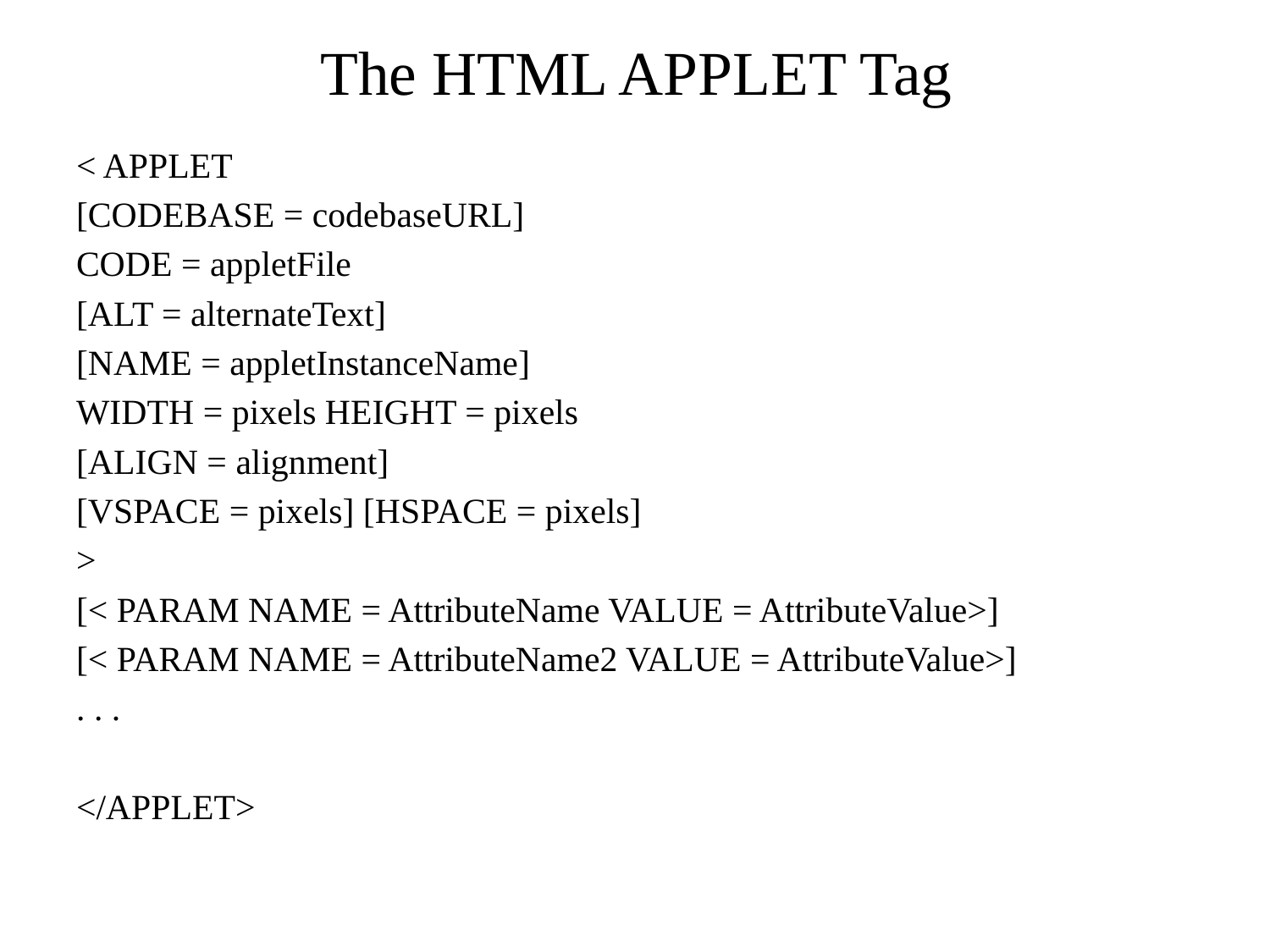

# The HTML APPLET Tag
< APPLET
[CODEBASE = codebaseURL]
CODE = appletFile
[ALT = alternateText]
[NAME = appletInstanceName]
WIDTH = pixels HEIGHT = pixels
[ALIGN = alignment]
[VSPACE = pixels] [HSPACE = pixels]
>
[< PARAM NAME = AttributeName VALUE = AttributeValue>]
[< PARAM NAME = AttributeName2 VALUE = AttributeValue>]
. . .

</APPLET>